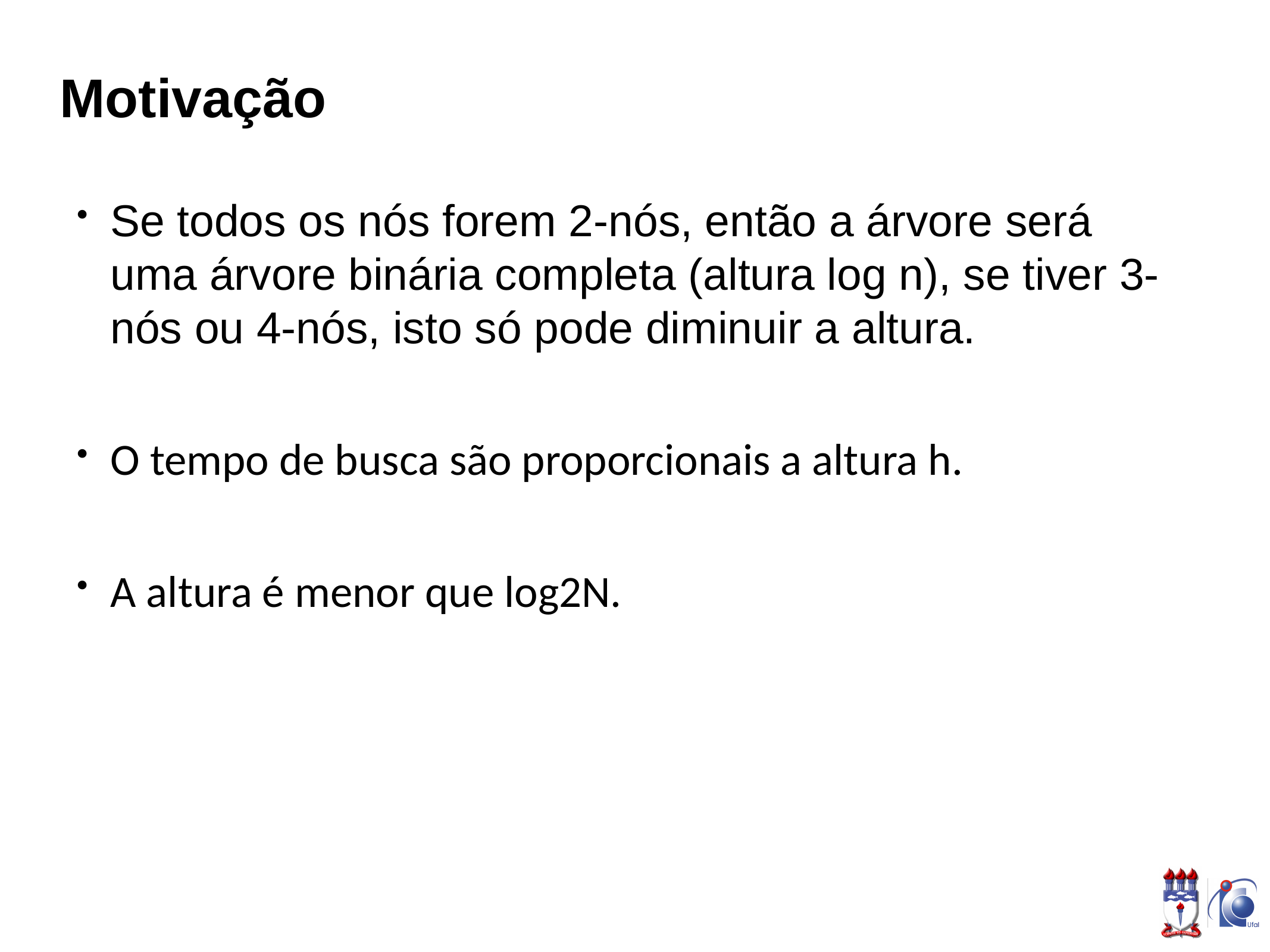

# Motivação
Se todos os nós forem 2-nós, então a árvore será uma árvore binária completa (altura log n), se tiver 3-nós ou 4-nós, isto só pode diminuir a altura.

O tempo de busca são proporcionais a altura h.

A altura é menor que log2N.